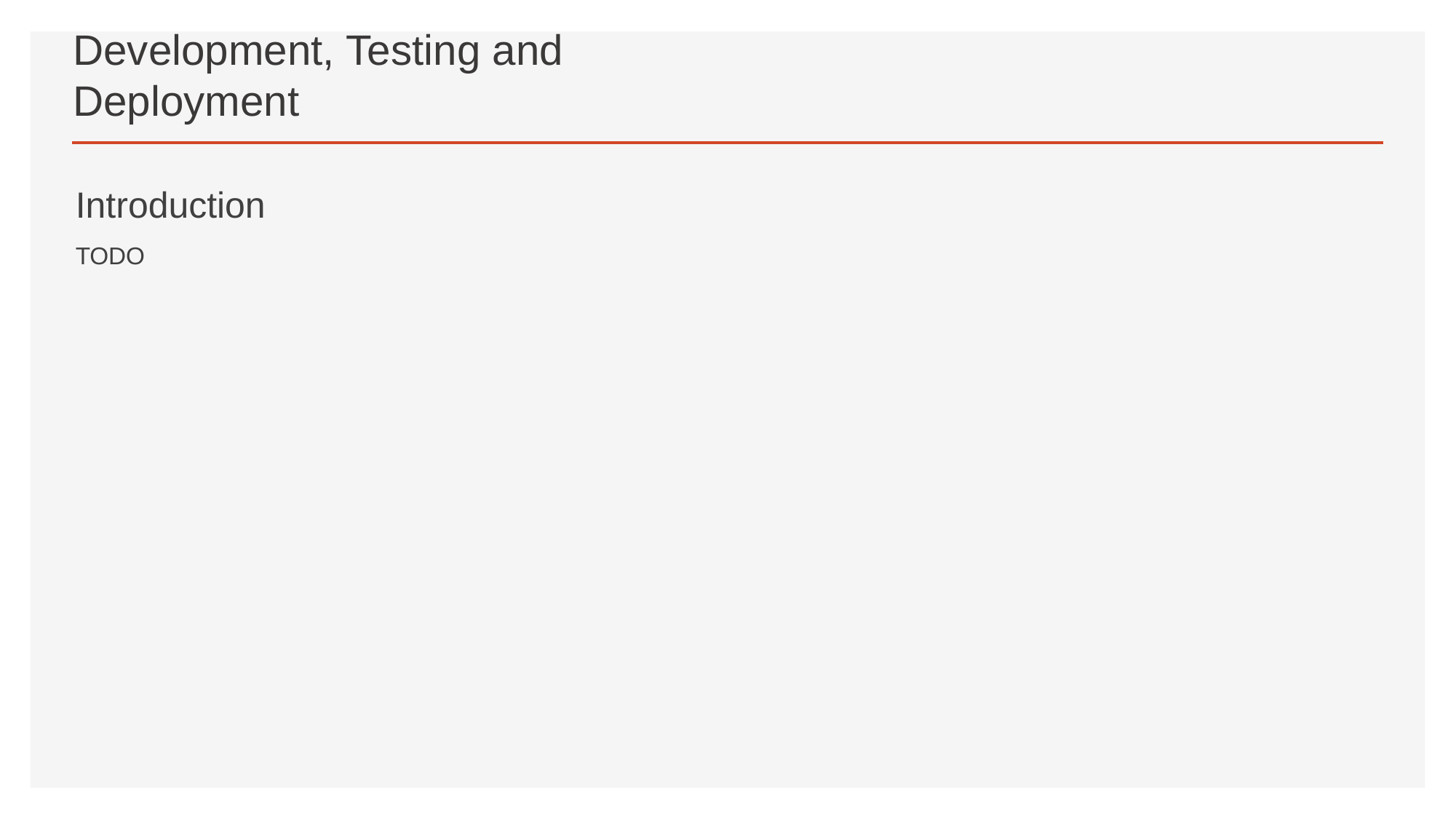

# Development, Testing and Deployment
Introduction
TODO